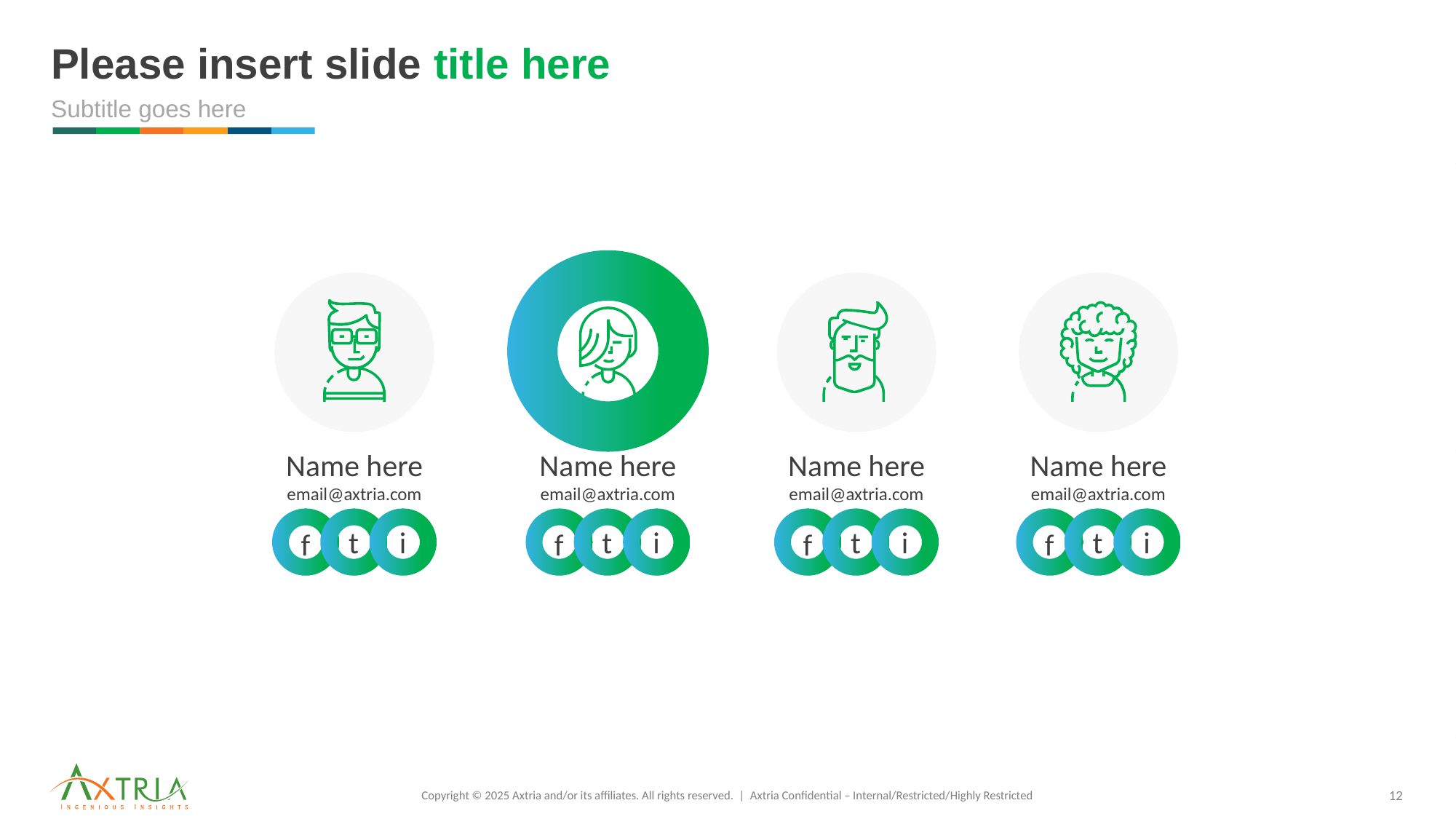

# Please insert slide title here
Subtitle goes here

### Chart

| Category | Sales |
|---|---|
| 1st Qtr | 100.0 |
| 2nd Qtr | 0.0 |

Name here
email@axtria.com

### Chart

| Category | Sales |
|---|---|
| 1st Qtr | 100.0 |
| 2nd Qtr | 0.0 |

### Chart

| Category | Sales |
|---|---|
| 1st Qtr | 100.0 |
| 2nd Qtr | 0.0 |

### Chart

| Category | Sales |
|---|---|
| 1st Qtr | 100.0 |
| 2nd Qtr | 0.0 |
t
i
f
Name here
email@axtria.com

### Chart

| Category | Sales |
|---|---|
| 1st Qtr | 100.0 |
| 2nd Qtr | 0.0 |

### Chart

| Category | Sales |
|---|---|
| 1st Qtr | 100.0 |
| 2nd Qtr | 0.0 |

### Chart

| Category | Sales |
|---|---|
| 1st Qtr | 100.0 |
| 2nd Qtr | 0.0 |
t
i
f
Name here
email@axtria.com

### Chart

| Category | Sales |
|---|---|
| 1st Qtr | 100.0 |
| 2nd Qtr | 0.0 |

### Chart

| Category | Sales |
|---|---|
| 1st Qtr | 100.0 |
| 2nd Qtr | 0.0 |

### Chart

| Category | Sales |
|---|---|
| 1st Qtr | 100.0 |
| 2nd Qtr | 0.0 |
t
i
f
Name here
email@axtria.com

### Chart

| Category | Sales |
|---|---|
| 1st Qtr | 100.0 |
| 2nd Qtr | 0.0 |

### Chart

| Category | Sales |
|---|---|
| 1st Qtr | 100.0 |
| 2nd Qtr | 0.0 |

### Chart

| Category | Sales |
|---|---|
| 1st Qtr | 100.0 |
| 2nd Qtr | 0.0 |
t
i
f